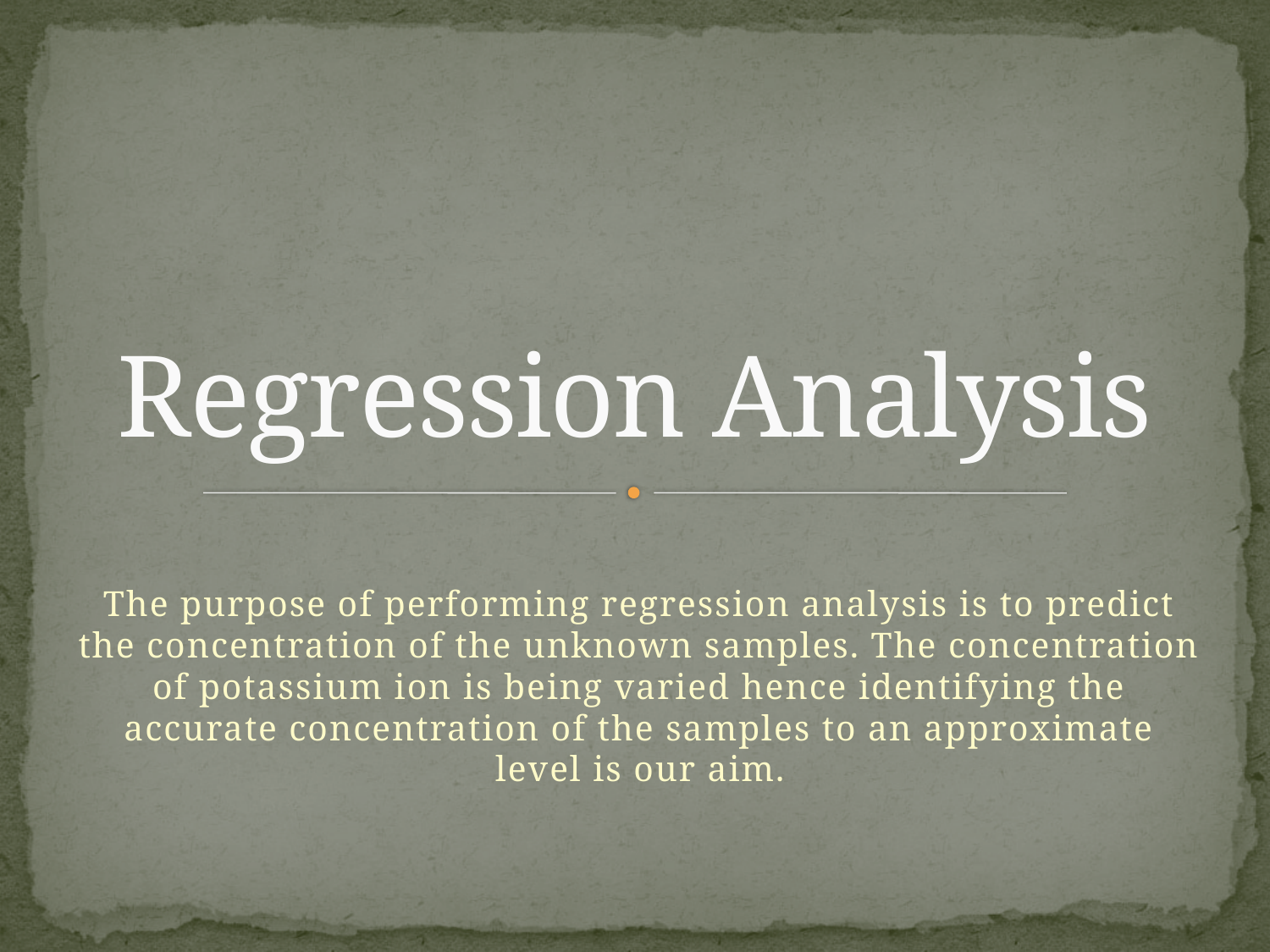

# Regression Analysis
The purpose of performing regression analysis is to predict the concentration of the unknown samples. The concentration of potassium ion is being varied hence identifying the accurate concentration of the samples to an approximate level is our aim.